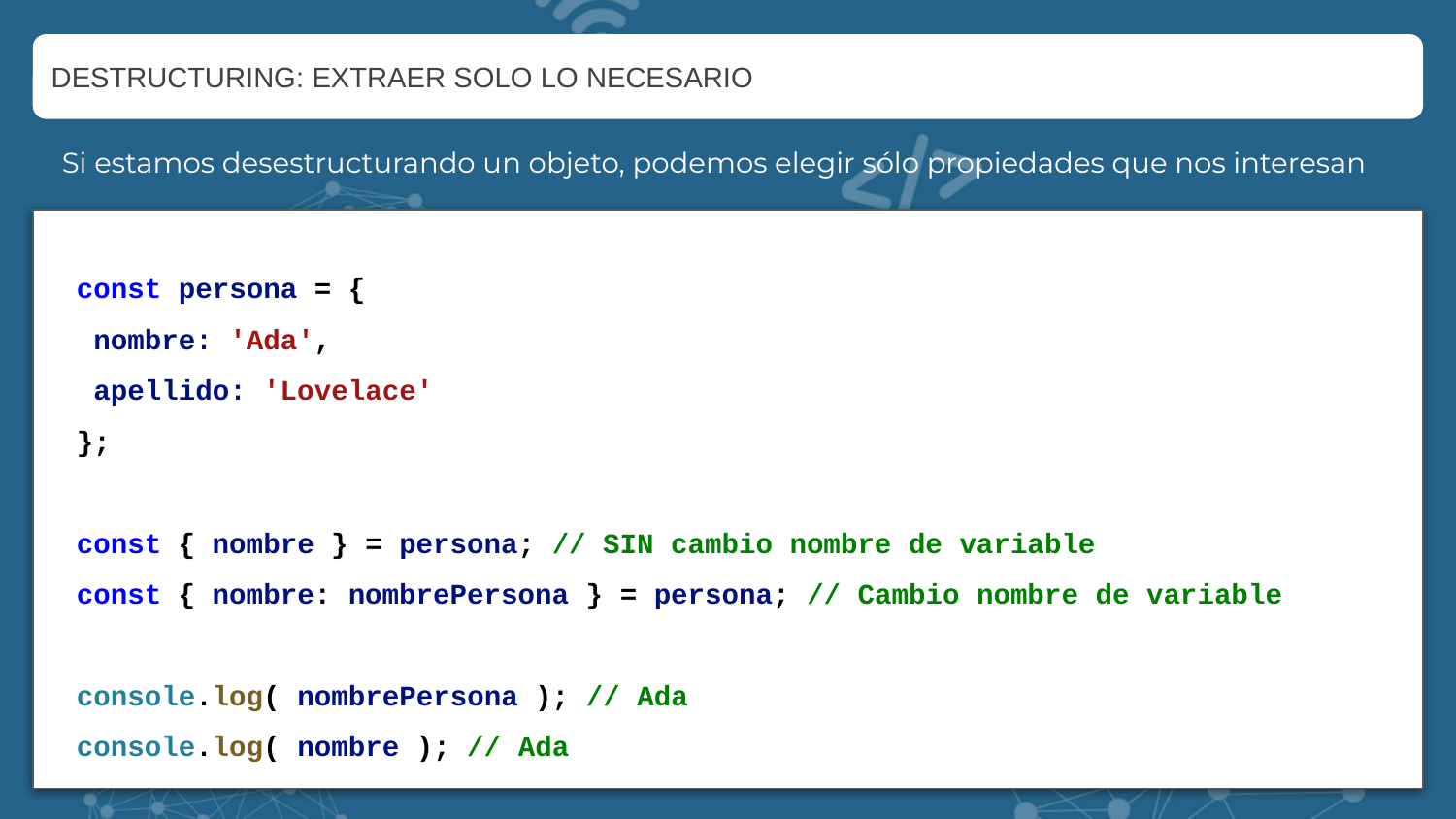

DESTRUCTURING: EXTRAER SOLO LO NECESARIO
Si estamos desestructurando un objeto, podemos elegir sólo propiedades que nos interesan
const persona = {
 nombre: 'Ada',
 apellido: 'Lovelace'
};

const { nombre } = persona; // SIN cambio nombre de variable
const { nombre: nombrePersona } = persona; // Cambio nombre de variable

console.log( nombrePersona ); // Ada
console.log( nombre ); // Ada